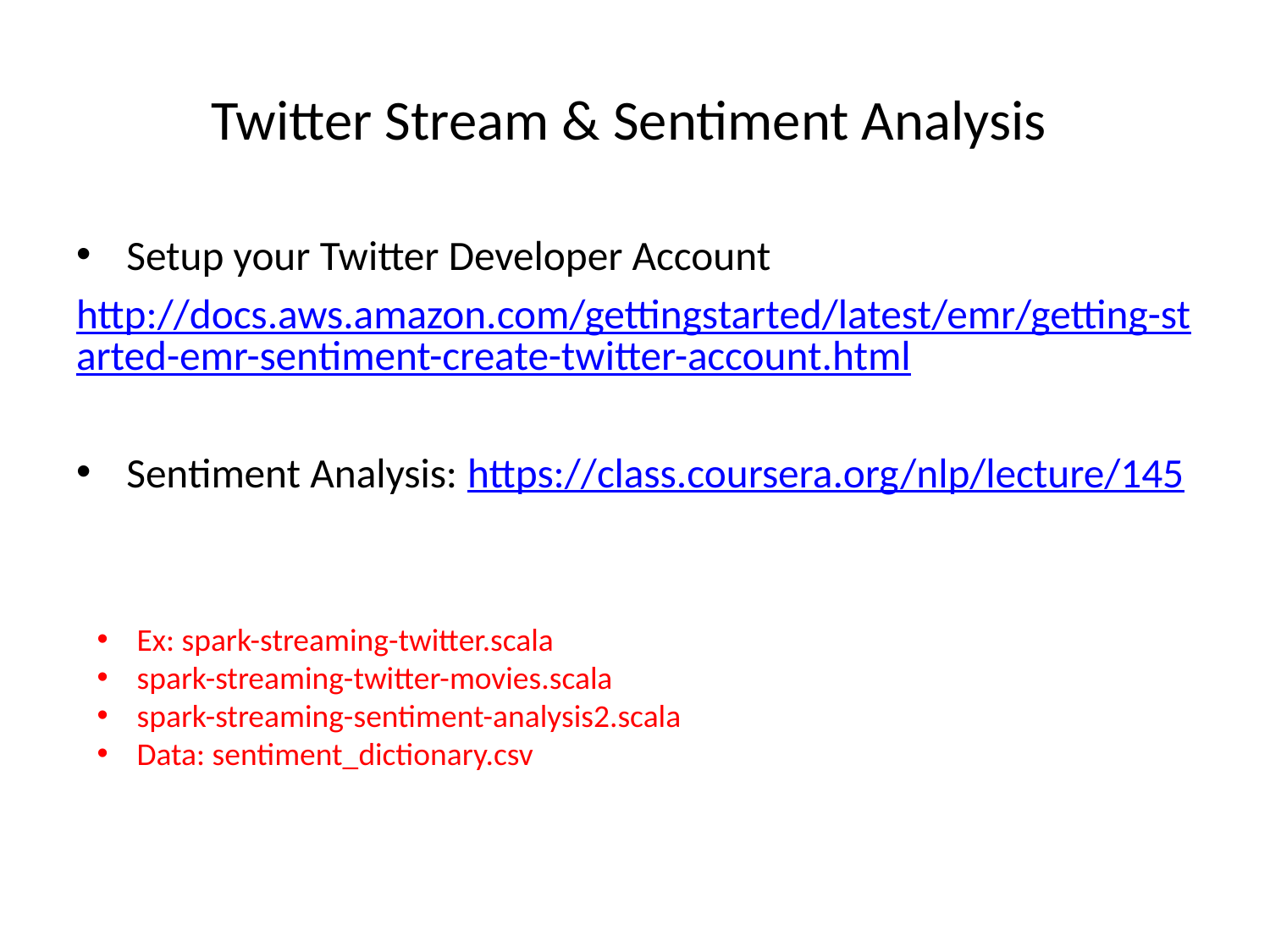

# Twitter Stream & Sentiment Analysis
Setup your Twitter Developer Account
http://docs.aws.amazon.com/gettingstarted/latest/emr/getting-started-emr-sentiment-create-twitter-account.html

Sentiment Analysis: https://class.coursera.org/nlp/lecture/145

Ex: spark-streaming-twitter.scala
spark-streaming-twitter-movies.scala
spark-streaming-sentiment-analysis2.scala
Data: sentiment_dictionary.csv